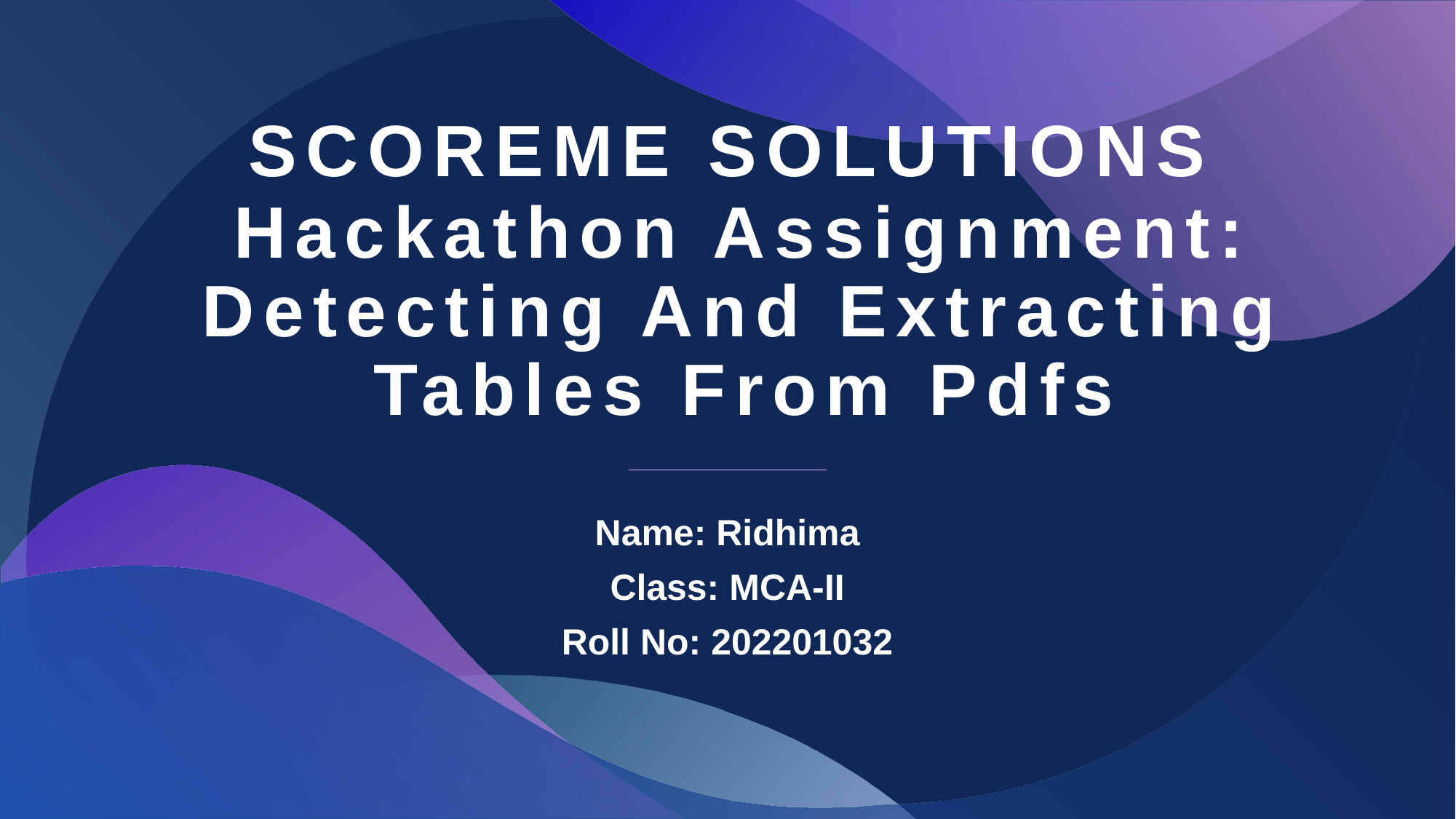

SCOREME SOLUTIONS
# Hackathon Assignment: Detecting And Extracting Tables From Pdfs
Name: Ridhima
Class: MCA-II
Roll No: 202201032